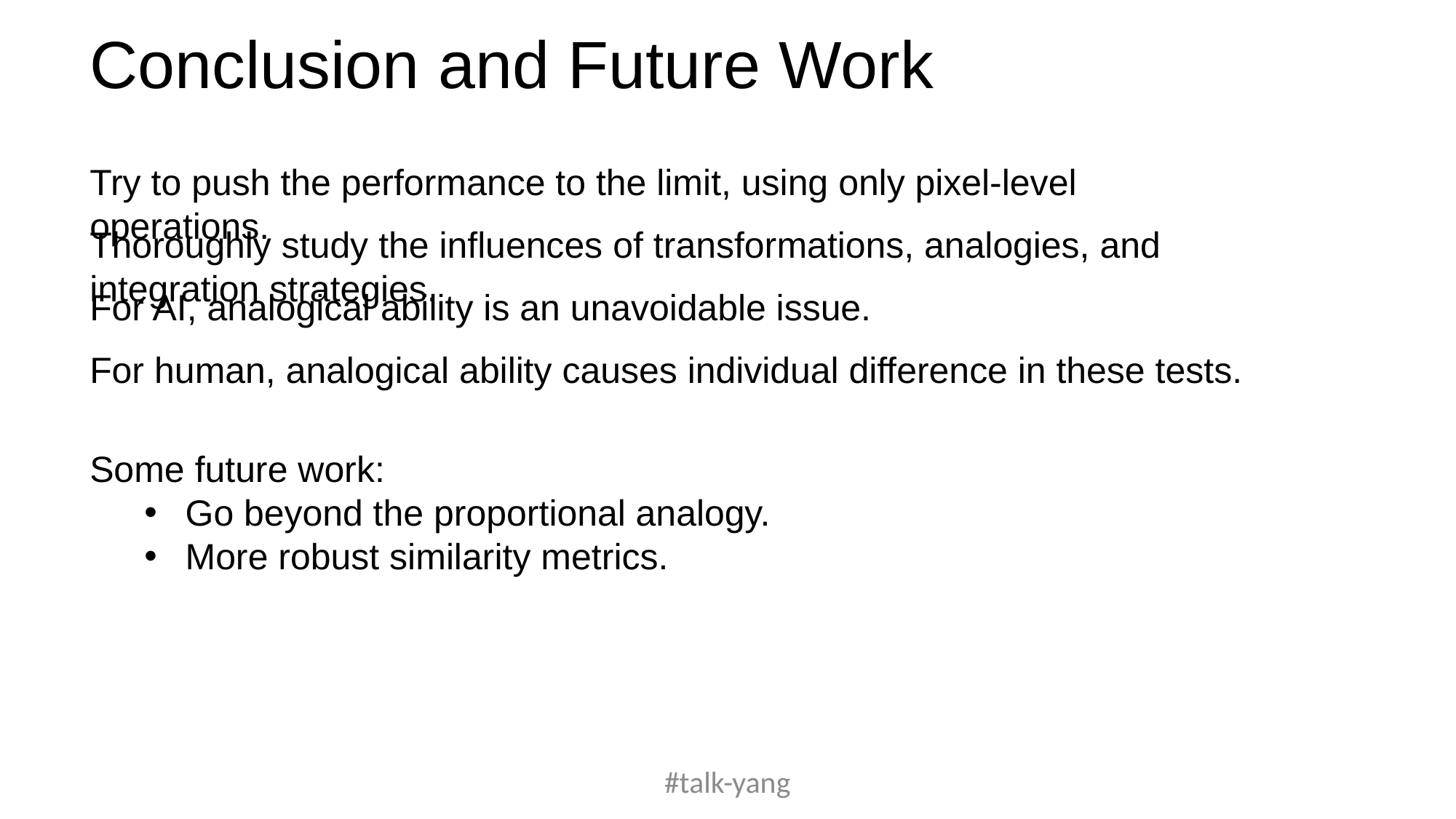

Conclusion and Future Work
Try to push the performance to the limit, using only pixel-level operations.
Thoroughly study the influences of transformations, analogies, and integration strategies.
For AI, analogical ability is an unavoidable issue.
For human, analogical ability causes individual difference in these tests.
Some future work:
Go beyond the proportional analogy.
More robust similarity metrics.
#talk-yang